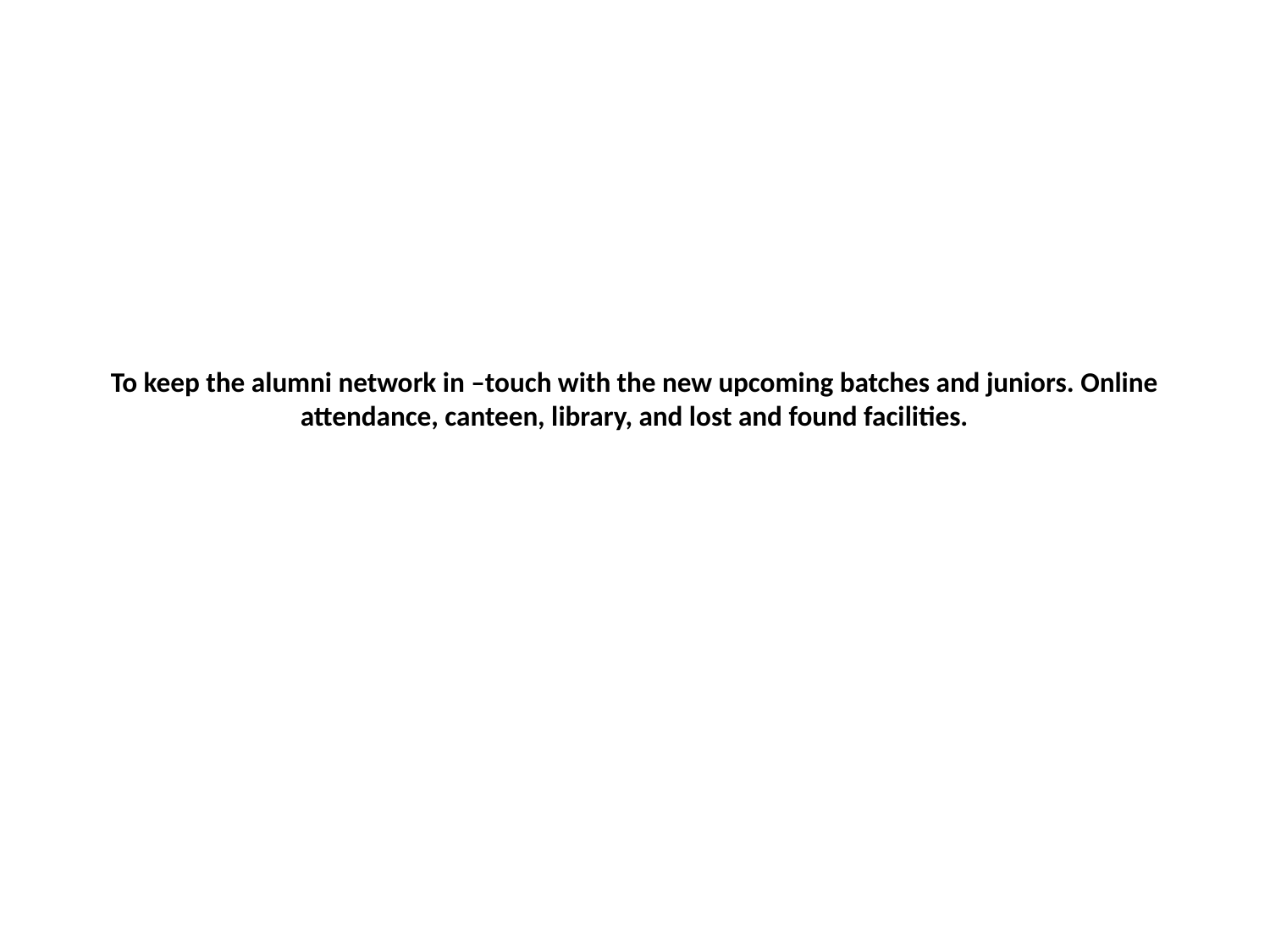

# To keep the alumni network in –touch with the new upcoming batches and juniors. Online attendance, canteen, library, and lost and found facilities.